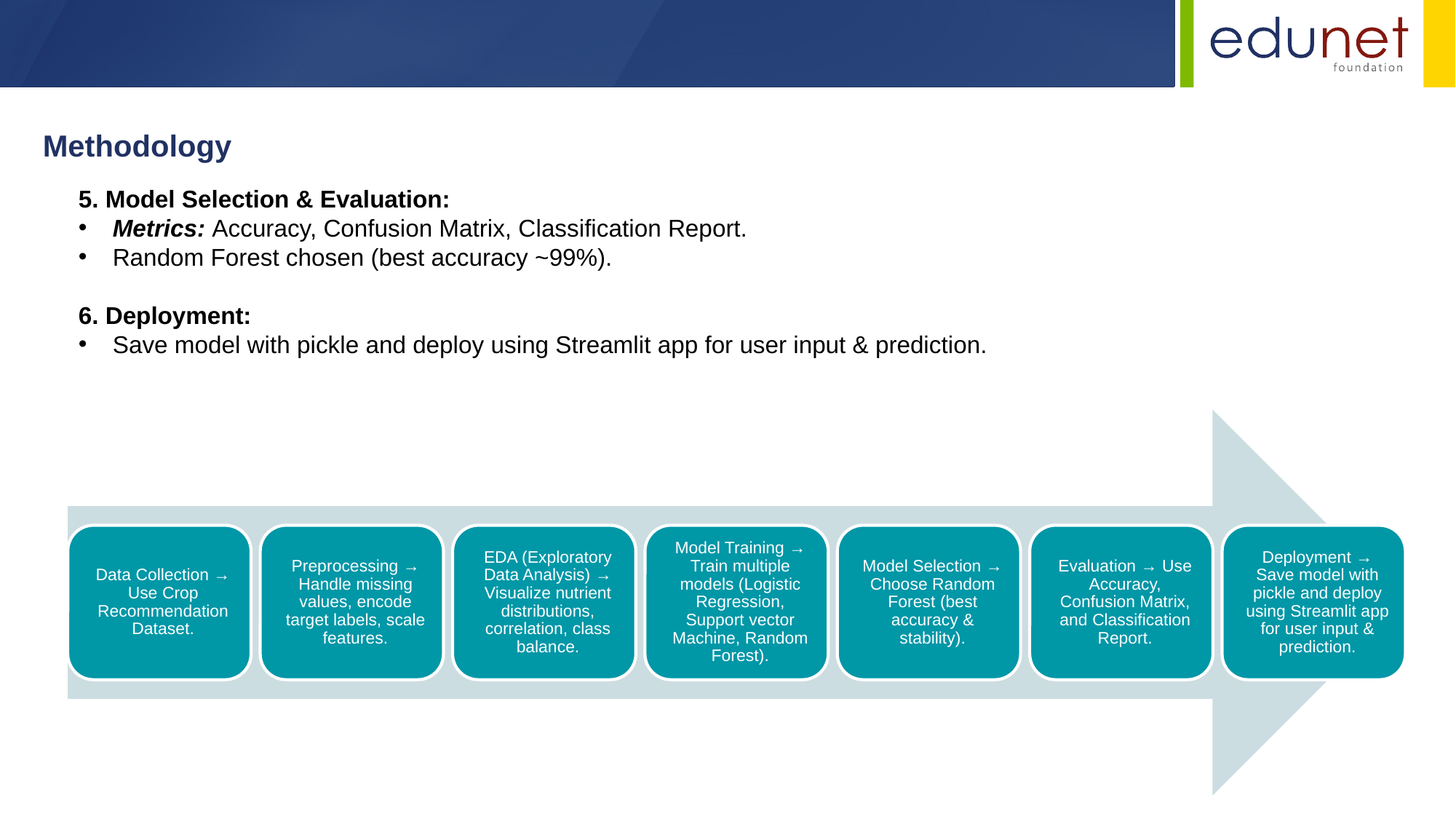

Methodology
5. Model Selection & Evaluation:
Metrics: Accuracy, Confusion Matrix, Classification Report.
Random Forest chosen (best accuracy ~99%).

6. Deployment:
Save model with pickle and deploy using Streamlit app for user input & prediction.

Data Collection → Use Crop Recommendation Dataset.
Preprocessing → Handle missing values, encode target labels, scale features.
EDA (Exploratory Data Analysis) → Visualize nutrient distributions, correlation, class balance.
Model Training → Train multiple models (Logistic Regression, Support vector Machine, Random Forest).
Model Selection → Choose Random Forest (best accuracy & stability).
Evaluation → Use Accuracy, Confusion Matrix, and Classification Report.
Deployment → Save model with pickle and deploy using Streamlit app for user input & prediction.